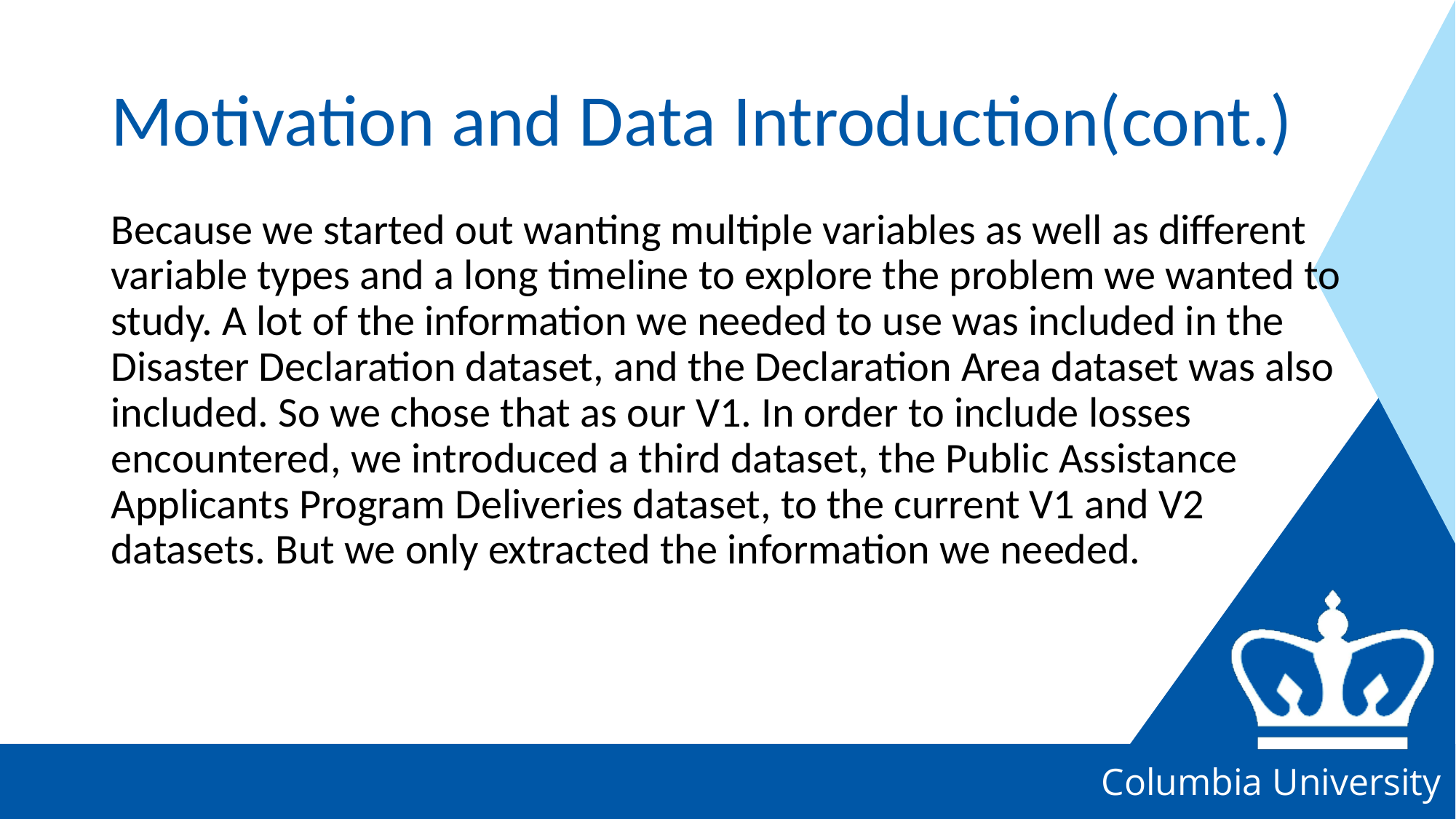

# Motivation and Data Introduction(cont.)
Because we started out wanting multiple variables as well as different variable types and a long timeline to explore the problem we wanted to study. A lot of the information we needed to use was included in the Disaster Declaration dataset, and the Declaration Area dataset was also included. So we chose that as our V1. In order to include losses encountered, we introduced a third dataset, the Public Assistance Applicants Program Deliveries dataset, to the current V1 and V2 datasets. But we only extracted the information we needed.